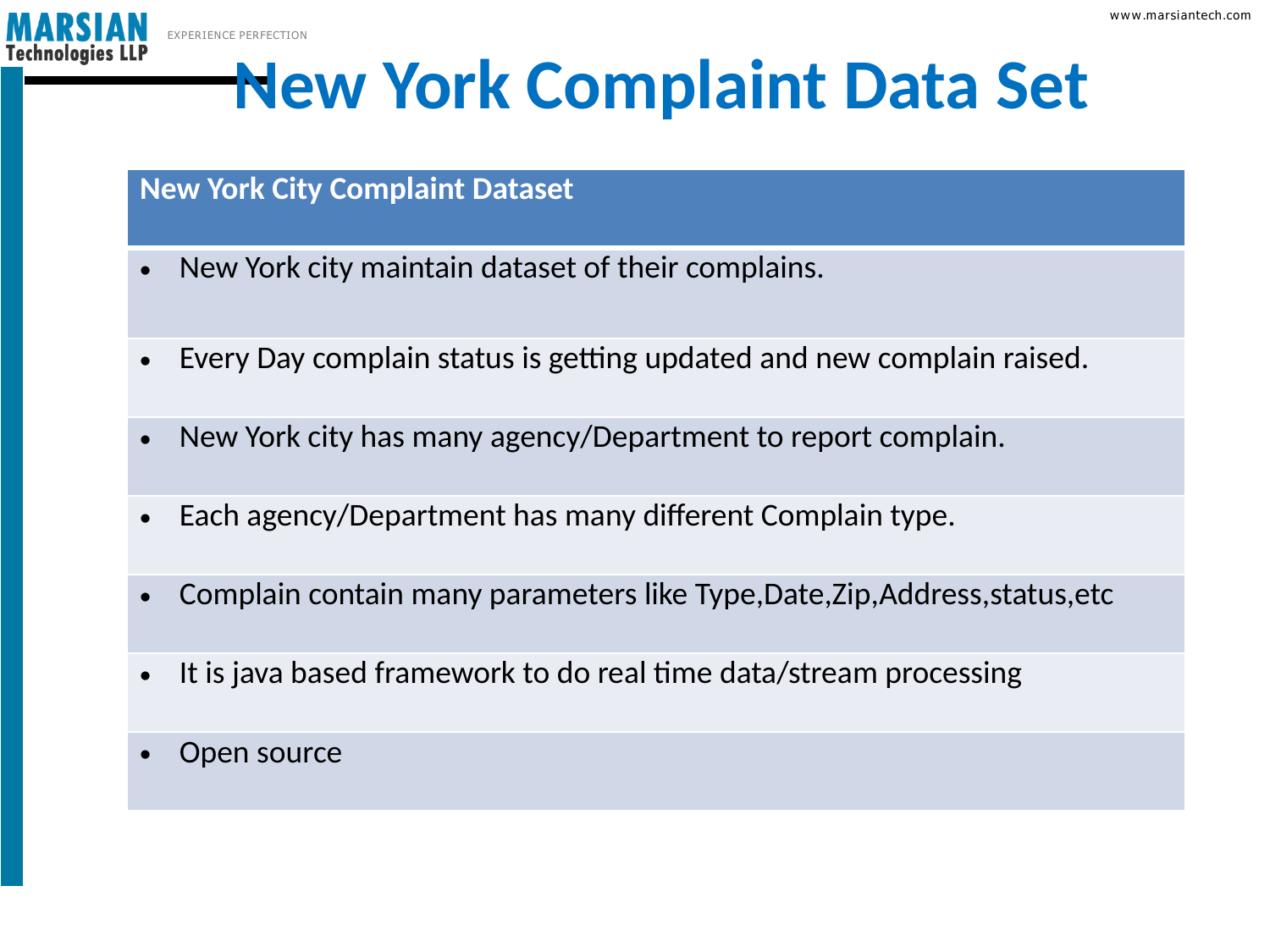

New York Complaint Data Set
| New York City Complaint Dataset |
| --- |
| New York city maintain dataset of their complains. |
| Every Day complain status is getting updated and new complain raised. |
| New York city has many agency/Department to report complain. |
| Each agency/Department has many different Complain type. |
| Complain contain many parameters like Type,Date,Zip,Address,status,etc |
| It is java based framework to do real time data/stream processing |
| Open source |